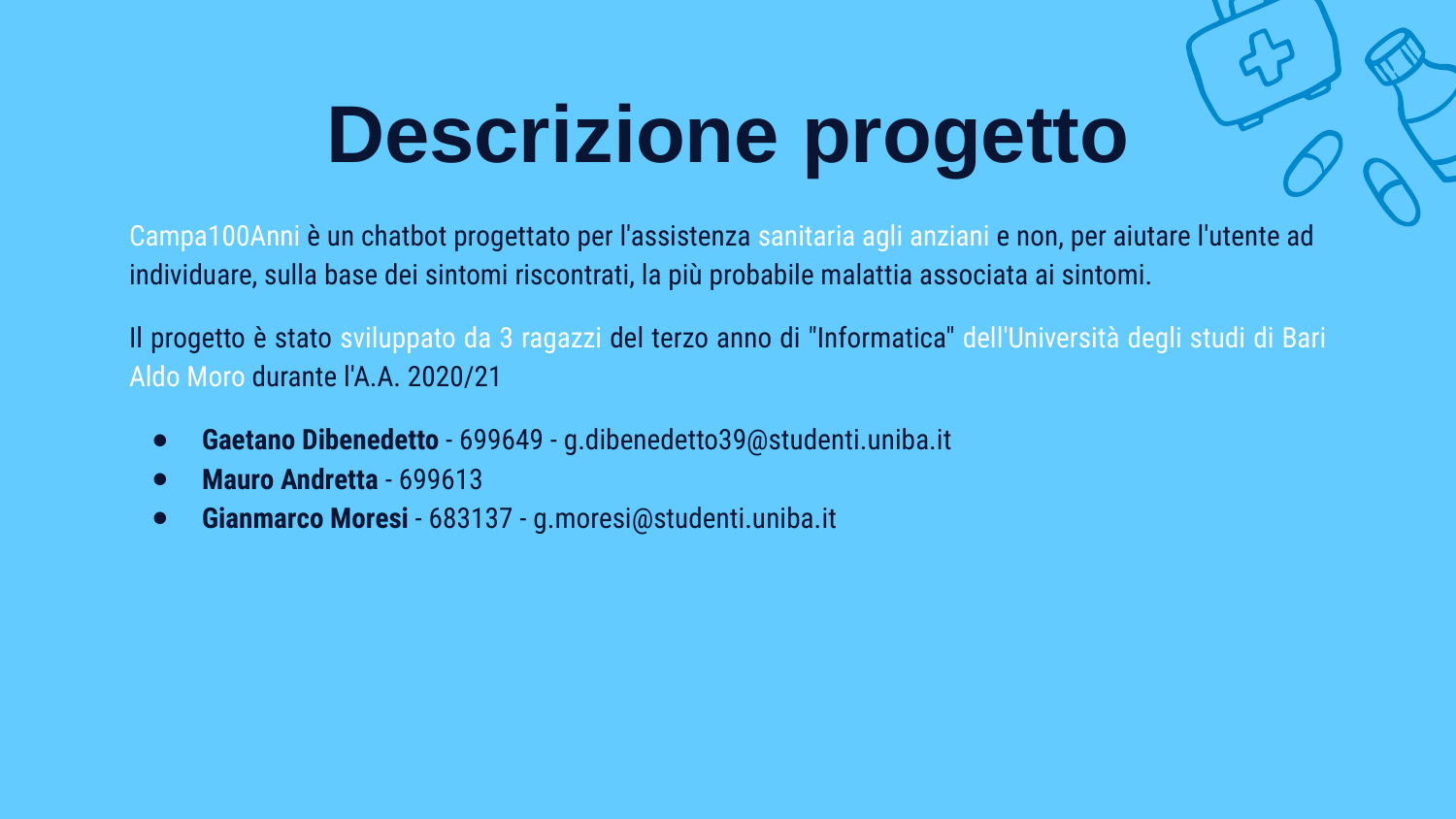

# Descrizione progetto
Campa100Anni è un chatbot progettato per l'assistenza sanitaria agli anziani e non, per aiutare l'utente ad individuare, sulla base dei sintomi riscontrati, la più probabile malattia associata ai sintomi.
Il progetto è stato sviluppato da 3 ragazzi del terzo anno di "Informatica" dell'Università degli studi di Bari Aldo Moro durante l'A.A. 2020/21
Gaetano Dibenedetto - 699649 - g.dibenedetto39@studenti.uniba.it
Mauro Andretta - 699613
Gianmarco Moresi - 683137 - g.moresi@studenti.uniba.it